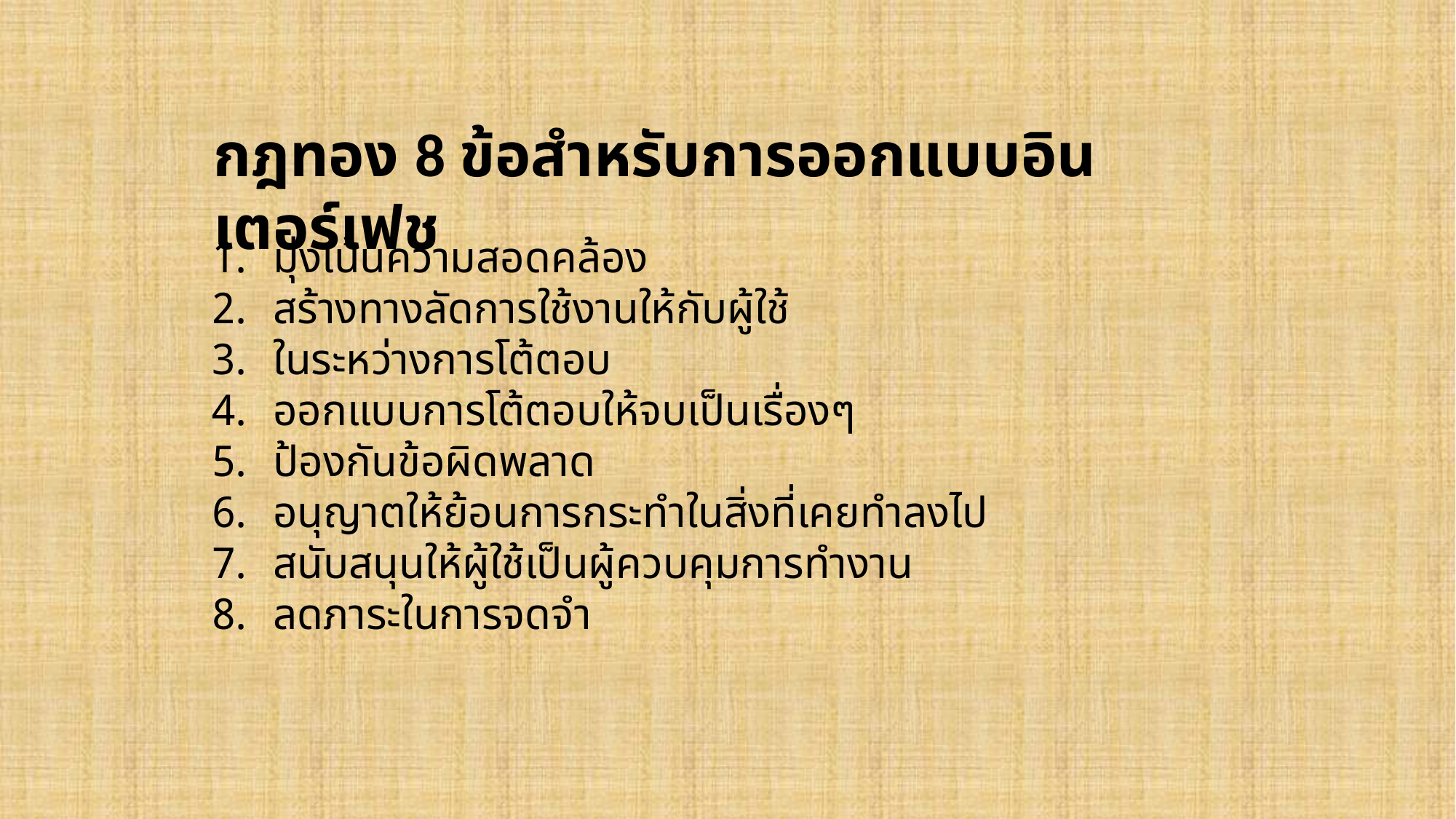

กฎทอง 8 ข้อสำหรับการออกแบบอินเตอร์เฟช
มุ่งเน้นความสอดคล้อง
สร้างทางลัดการใช้งานให้กับผู้ใช้
ในระหว่างการโต้ตอบ
ออกแบบการโต้ตอบให้จบเป็นเรื่องๆ
ป้องกันข้อผิดพลาด
อนุญาตให้ย้อนการกระทำในสิ่งที่เคยทำลงไป
สนับสนุนให้ผู้ใช้เป็นผู้ควบคุมการทำงาน
ลดภาระในการจดจำ